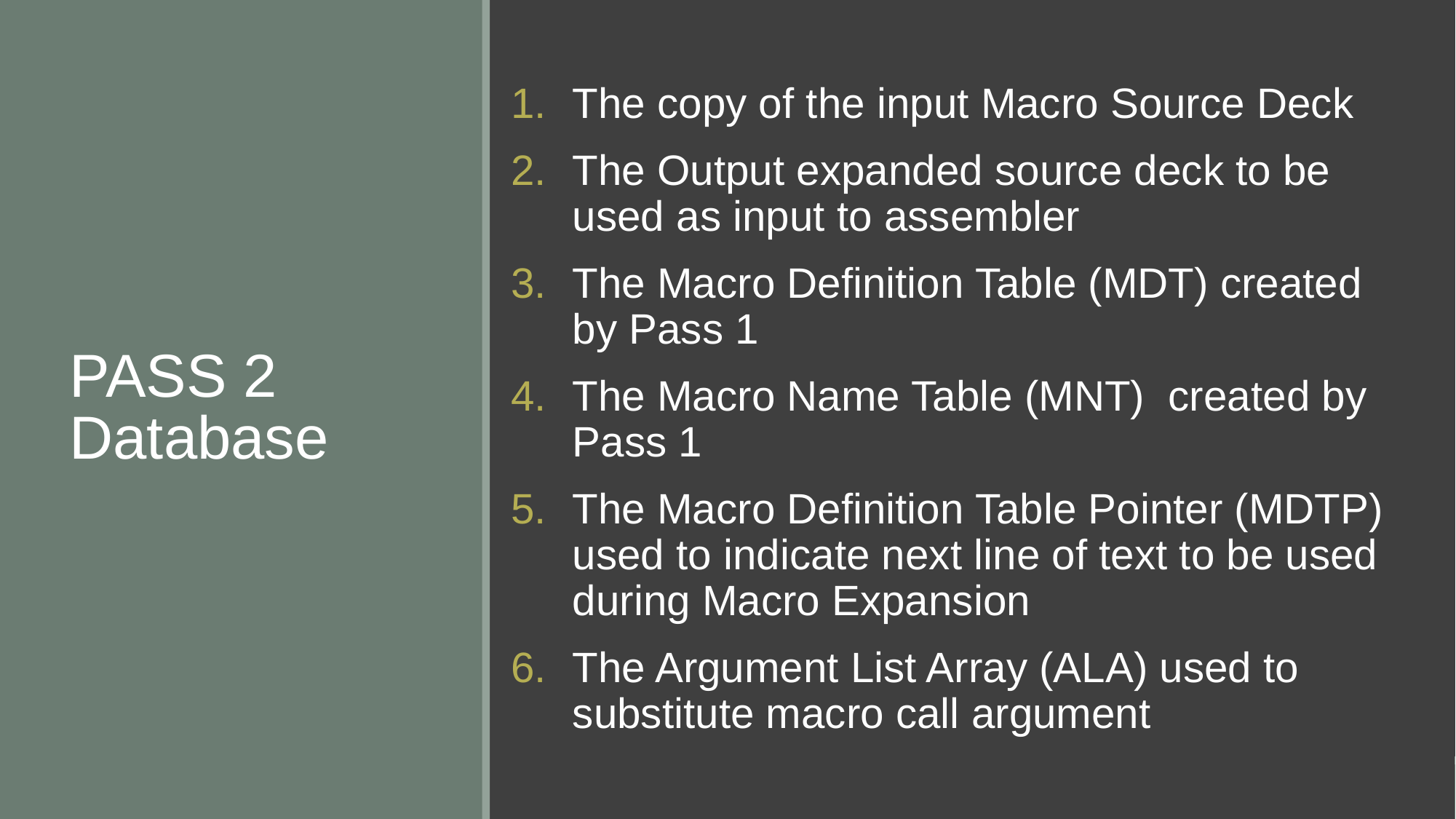

The copy of the input Macro Source Deck
The Output expanded source deck to be used as input to assembler
The Macro Definition Table (MDT) created by Pass 1
The Macro Name Table (MNT)  created by Pass 1
The Macro Definition Table Pointer (MDTP) used to indicate next line of text to be used during Macro Expansion
The Argument List Array (ALA) used to substitute macro call argument
# PASS 2 Database